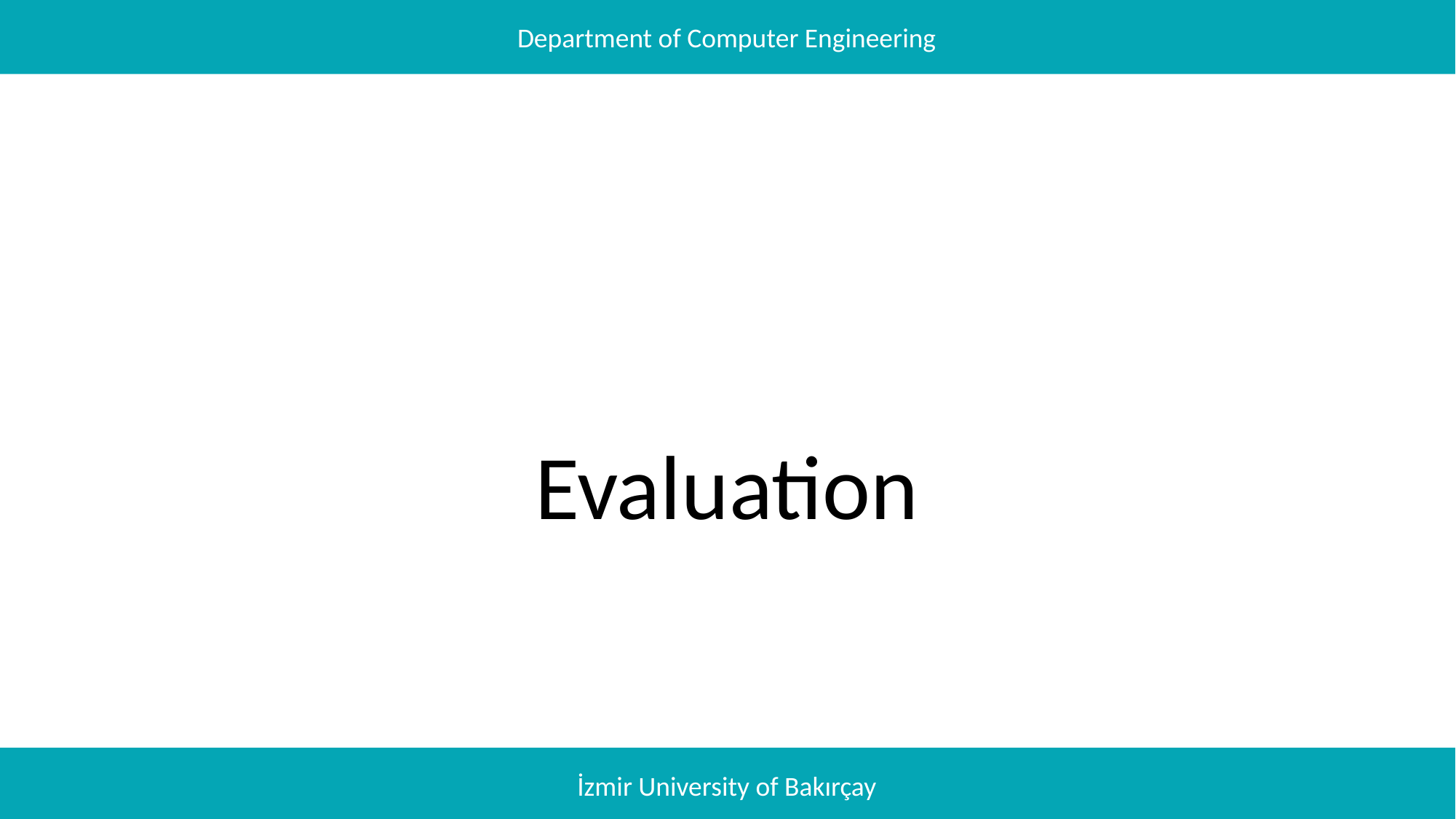

Department of Computer Engineering
# Evaluation
İzmir University of Bakırçay